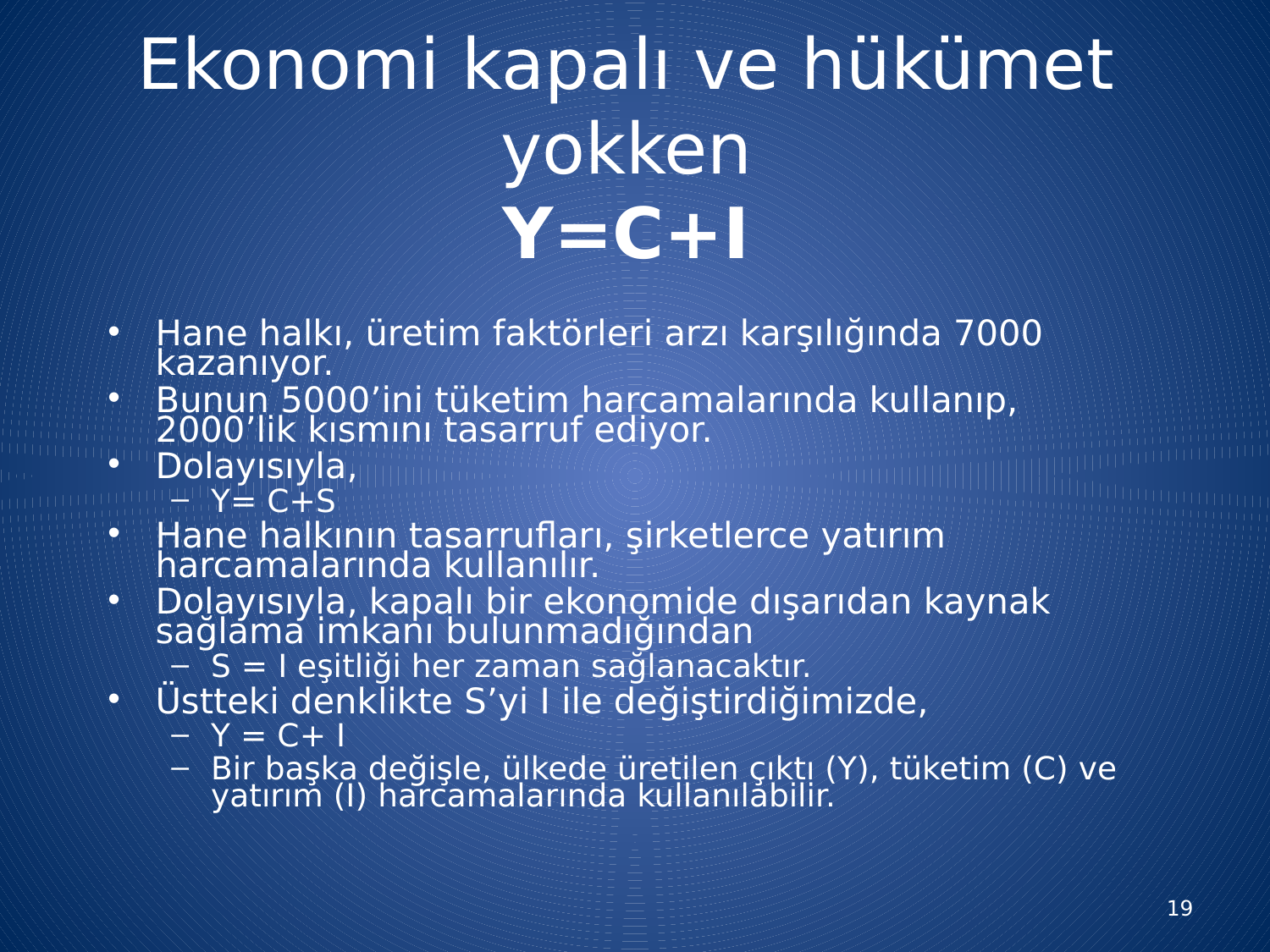

# Ekonomi kapalı ve hükümet yokken Y=C+I
Hane halkı, üretim faktörleri arzı karşılığında 7000 kazanıyor.
Bunun 5000’ini tüketim harcamalarında kullanıp, 2000’lik kısmını tasarruf ediyor.
Dolayısıyla,
Y= C+S
Hane halkının tasarrufları, şirketlerce yatırım harcamalarında kullanılır.
Dolayısıyla, kapalı bir ekonomide dışarıdan kaynak sağlama imkanı bulunmadığından
S = I eşitliği her zaman sağlanacaktır.
Üstteki denklikte S’yi I ile değiştirdiğimizde,
Y = C+ I
Bir başka değişle, ülkede üretilen çıktı (Y), tüketim (C) ve yatırım (I) harcamalarında kullanılabilir.

19